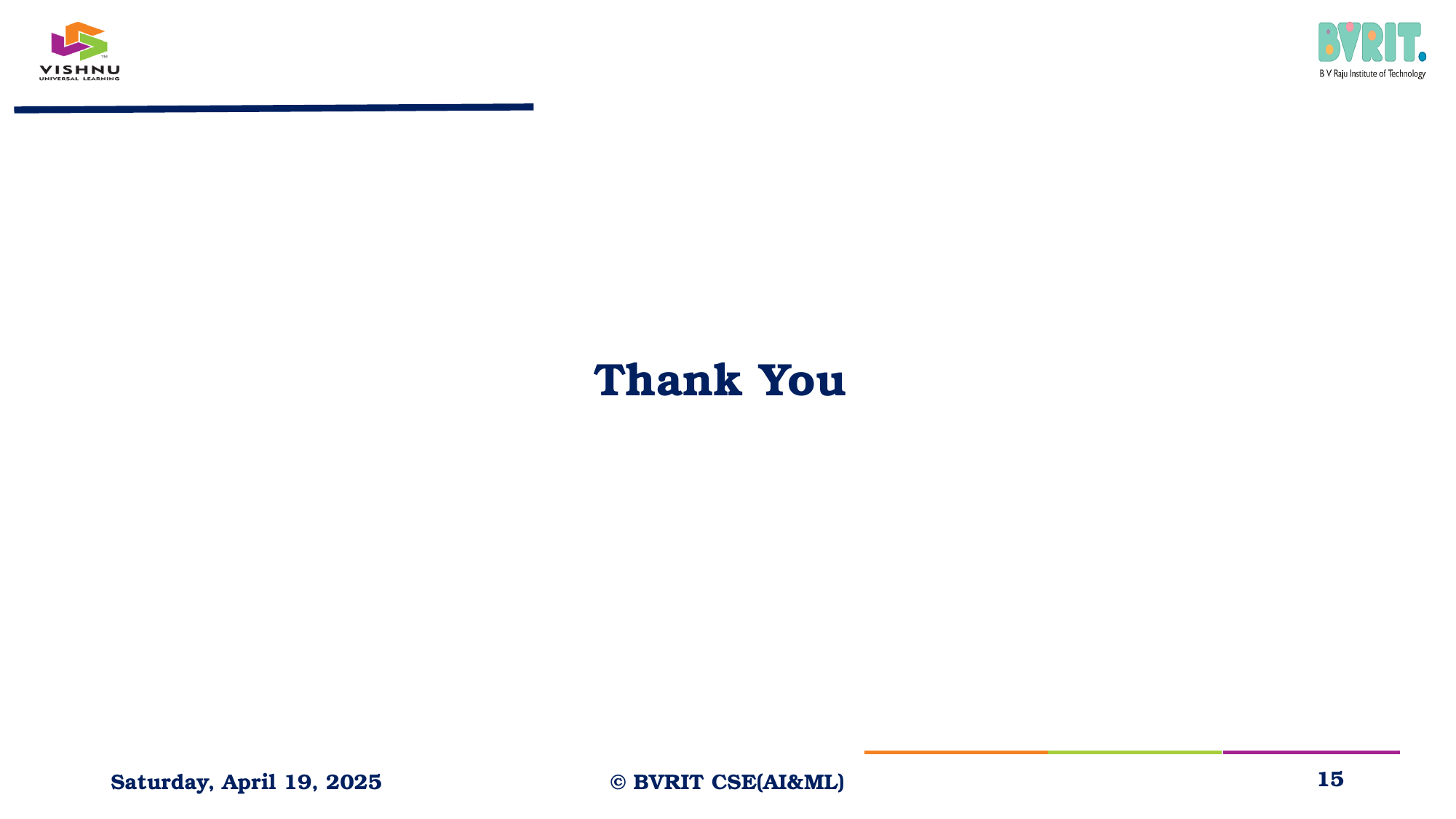

# Thank You
Saturday, April 19, 2025
© BVRIT CSE(AI&ML)
15